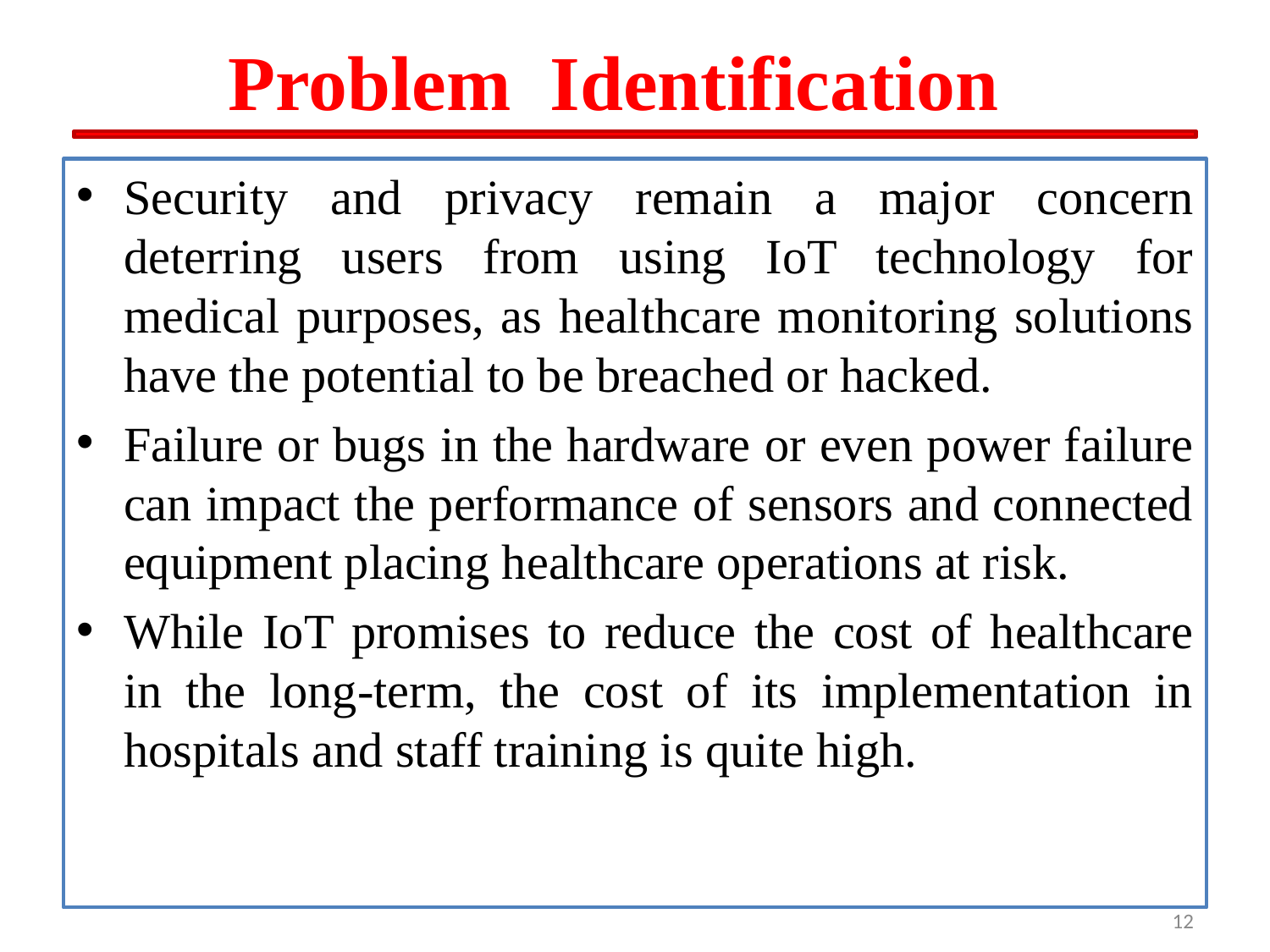

# Problem  Identification

Security and privacy remain a major concern deterring users from using IoT technology for medical purposes, as healthcare monitoring solutions have the potential to be breached or hacked.
Failure or bugs in the hardware or even power failure can impact the performance of sensors and connected equipment placing healthcare operations at risk.
While IoT promises to reduce the cost of healthcare in the long-term, the cost of its implementation in hospitals and staff training is quite high.
12